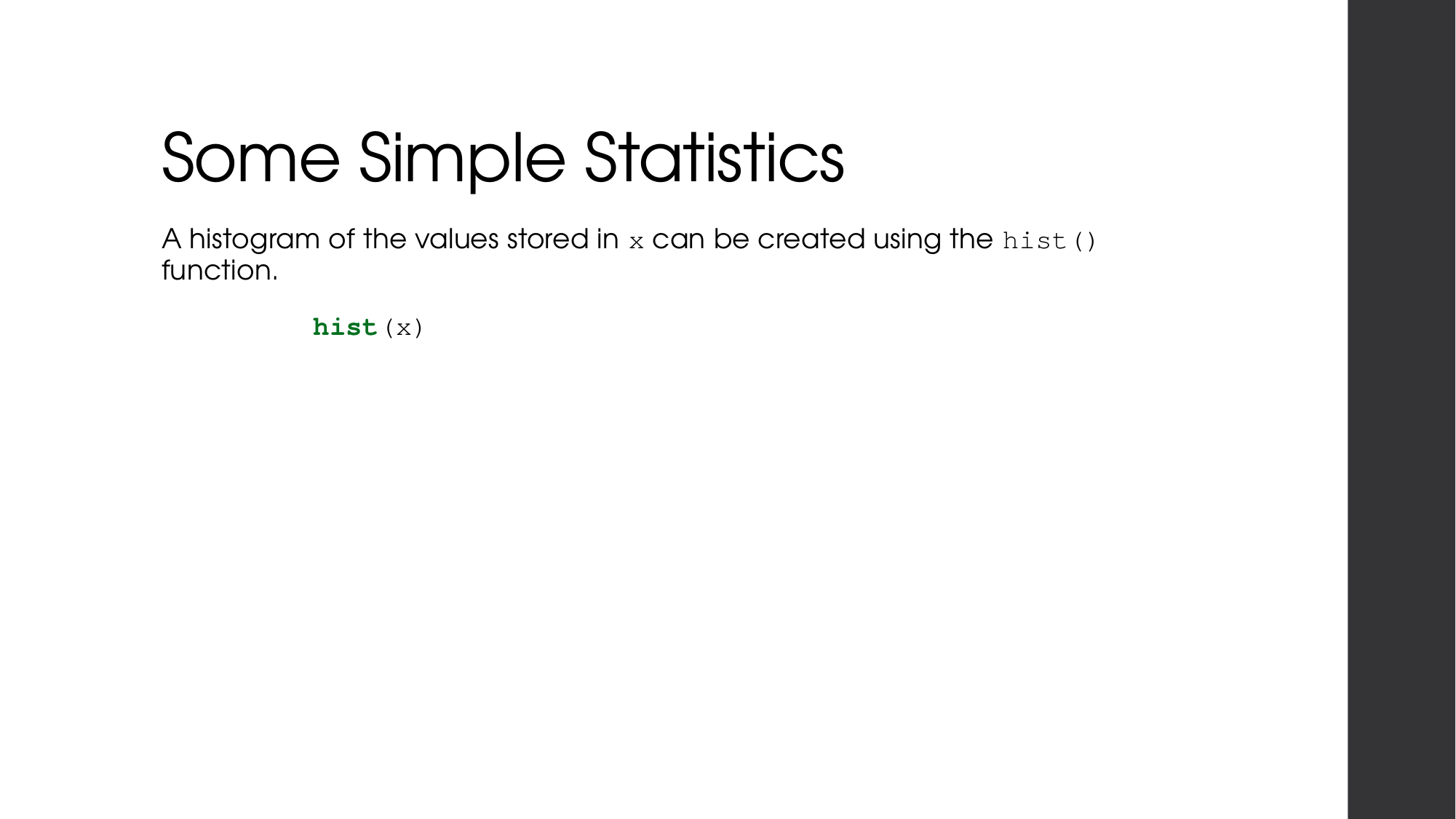

# Some Simple Statistics
A histogram of the values stored in x can be created using the hist() function.
hist(x)